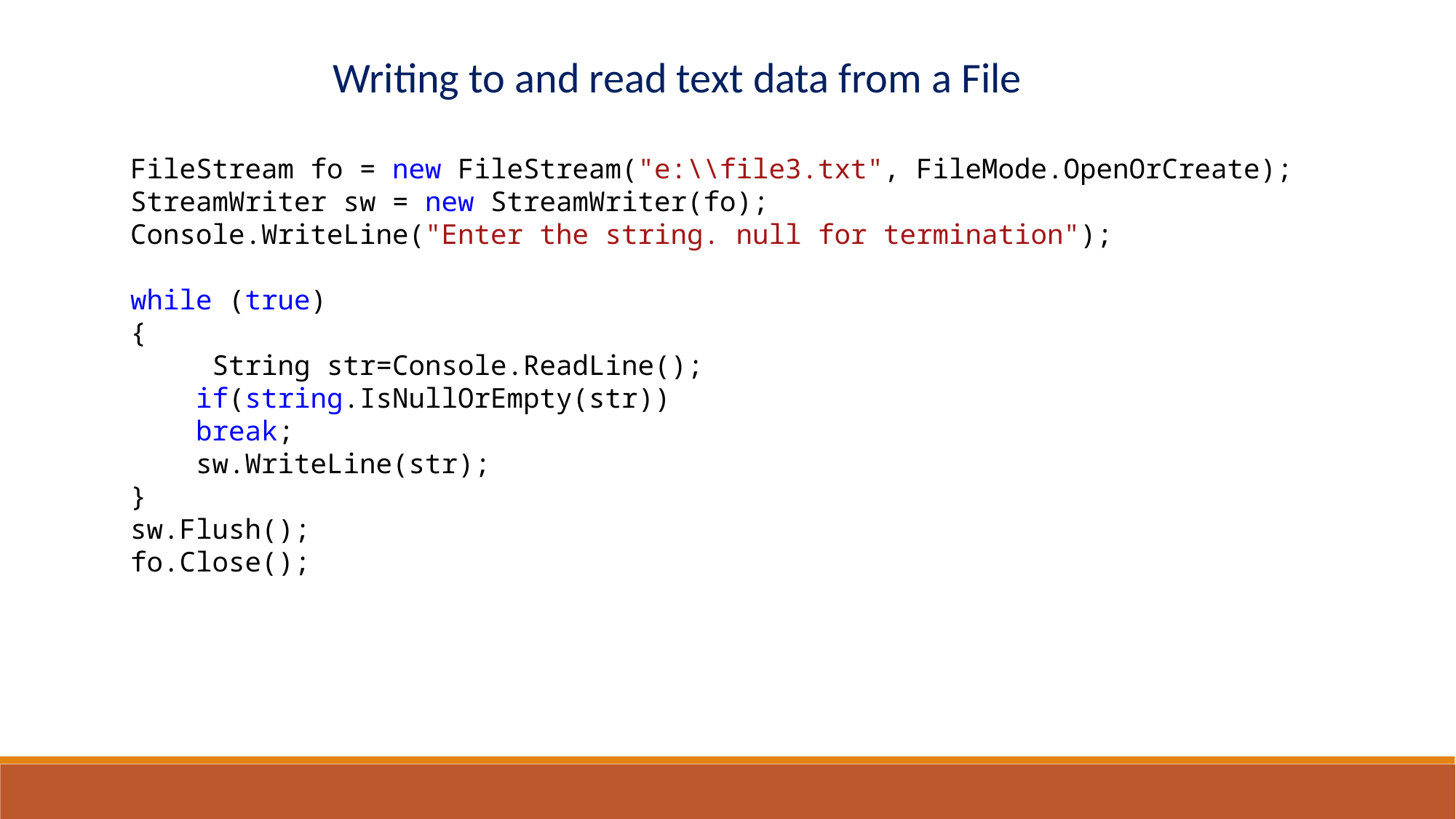

Writing to and read text data from a File
FileStream fo = new FileStream("e:\\file3.txt", FileMode.OpenOrCreate);
StreamWriter sw = new StreamWriter(fo);
Console.WriteLine("Enter the string. null for termination");

while (true)
{
     String str=Console.ReadLine();
    if(string.IsNullOrEmpty(str))
    break;
    sw.WriteLine(str);
}
sw.Flush();
fo.Close();